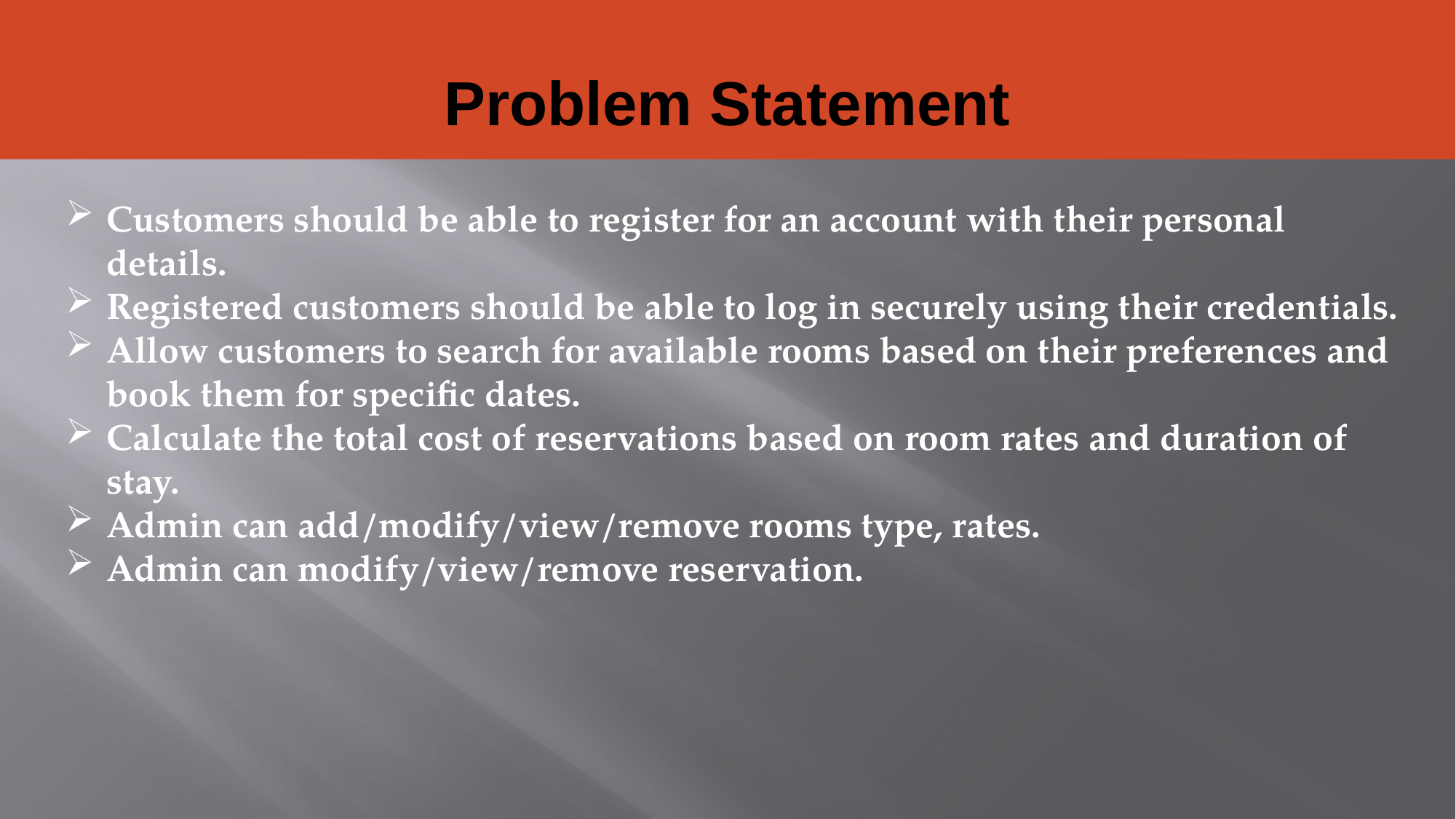

# Problem Statement
Customers should be able to register for an account with their personal details.
Registered customers should be able to log in securely using their credentials.
Allow customers to search for available rooms based on their preferences and book them for specific dates.
Calculate the total cost of reservations based on room rates and duration of stay.
Admin can add/modify/view/remove rooms type, rates.
Admin can modify/view/remove reservation.